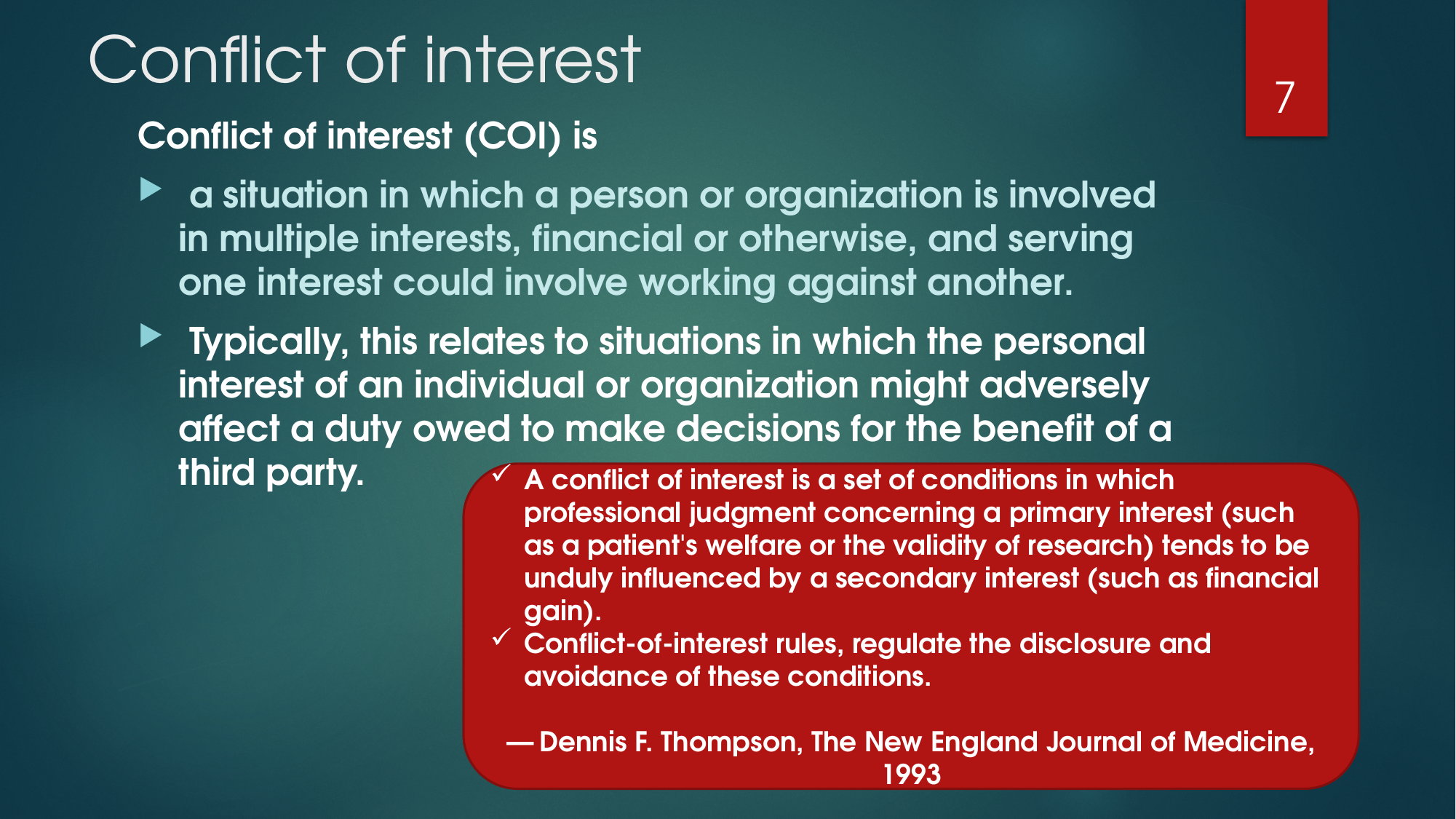

# Conflict of interest
7
Conflict of interest (COI) is
 a situation in which a person or organization is involved in multiple interests, financial or otherwise, and serving one interest could involve working against another.
 Typically, this relates to situations in which the personal interest of an individual or organization might adversely affect a duty owed to make decisions for the benefit of a third party.
A conflict of interest is a set of conditions in which professional judgment concerning a primary interest (such as a patient's welfare or the validity of research) tends to be unduly influenced by a secondary interest (such as financial gain).
Conflict-of-interest rules, regulate the disclosure and avoidance of these conditions.

— Dennis F. Thompson, The New England Journal of Medicine, 1993